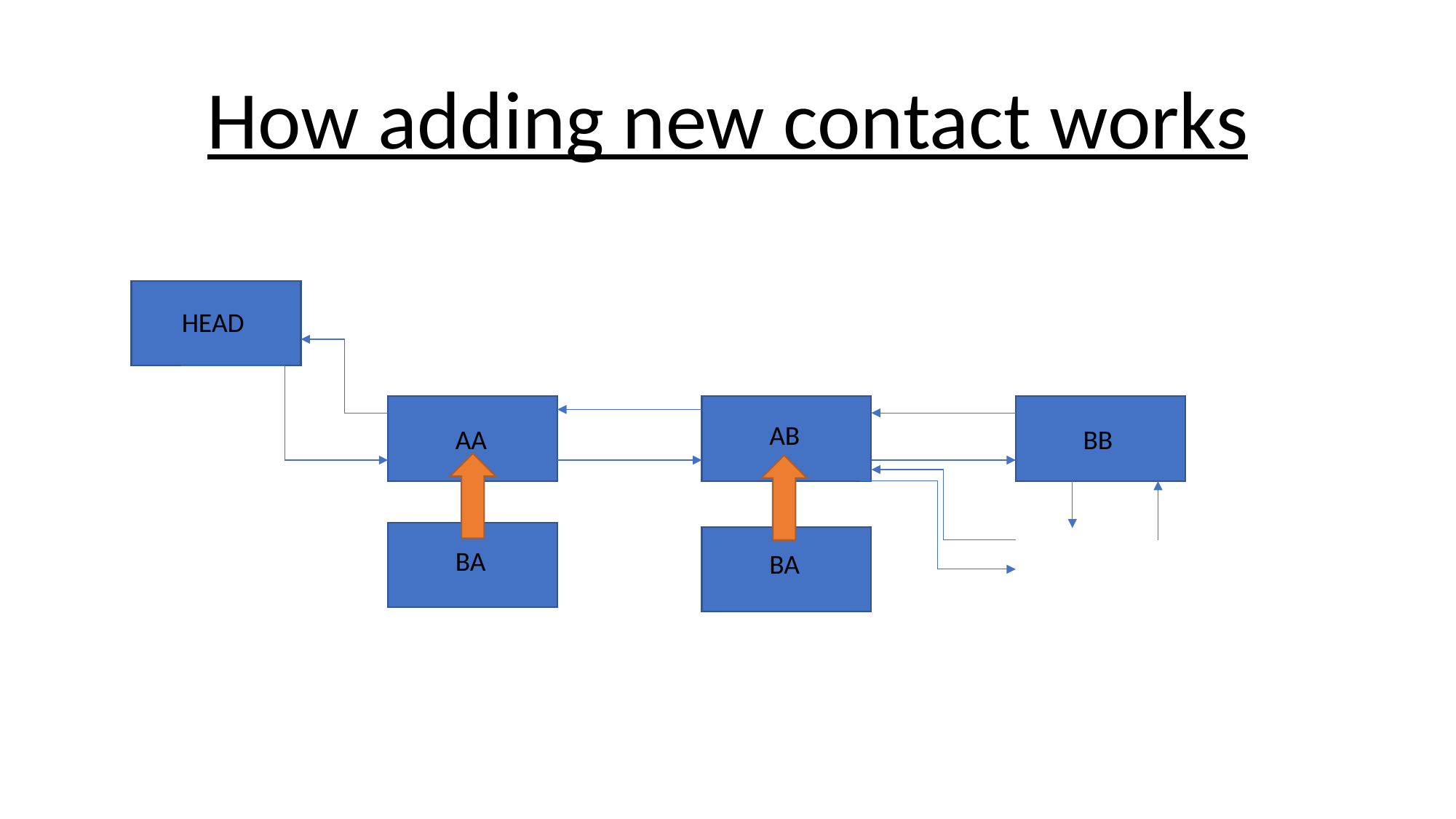

# How adding new contact works

HEAD

AB
AA
BB

BA
BA